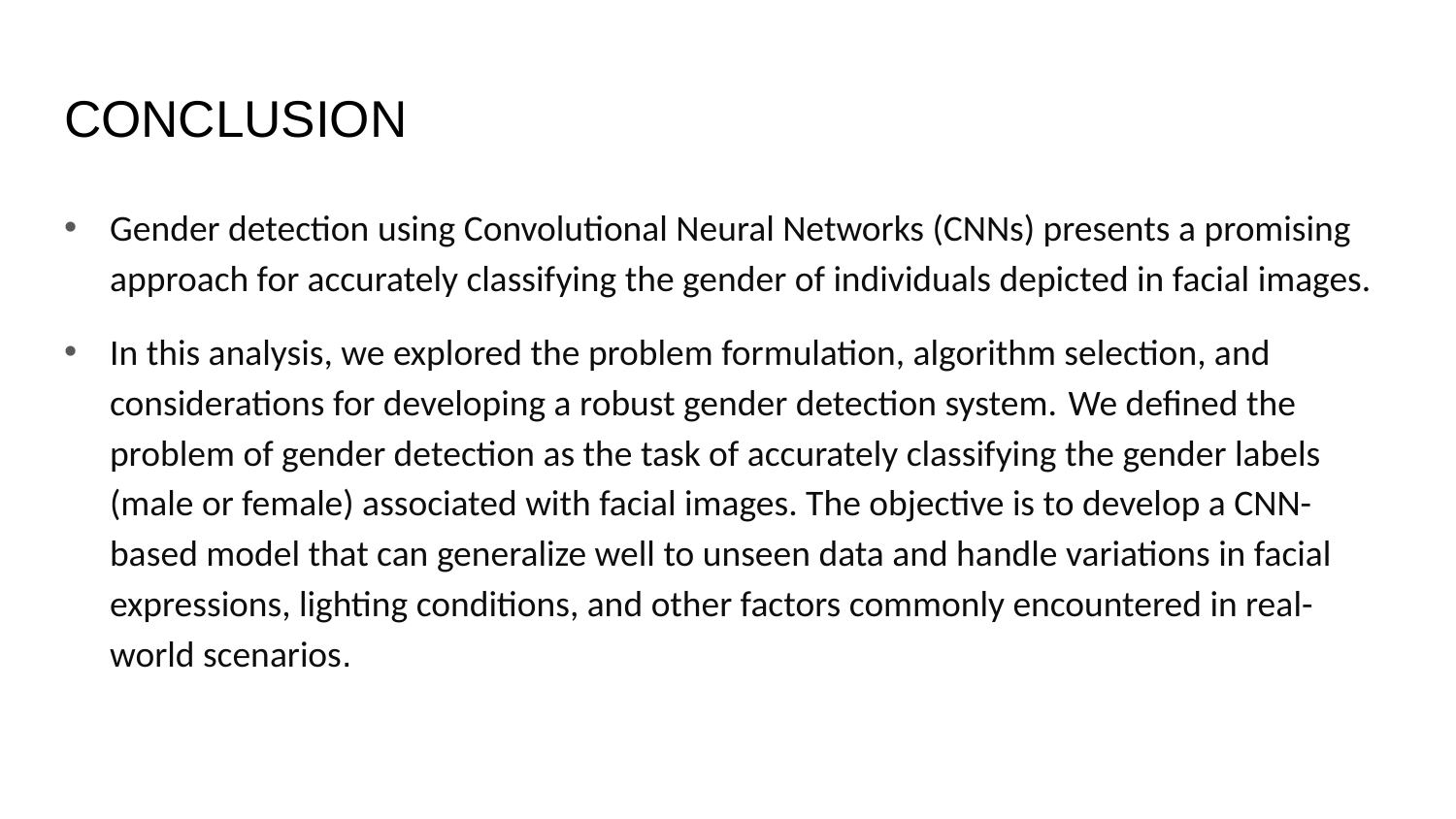

# CONCLUSION
Gender detection using Convolutional Neural Networks (CNNs) presents a promising approach for accurately classifying the gender of individuals depicted in facial images.
In this analysis, we explored the problem formulation, algorithm selection, and considerations for developing a robust gender detection system. We defined the problem of gender detection as the task of accurately classifying the gender labels (male or female) associated with facial images. The objective is to develop a CNN-based model that can generalize well to unseen data and handle variations in facial expressions, lighting conditions, and other factors commonly encountered in real-world scenarios.